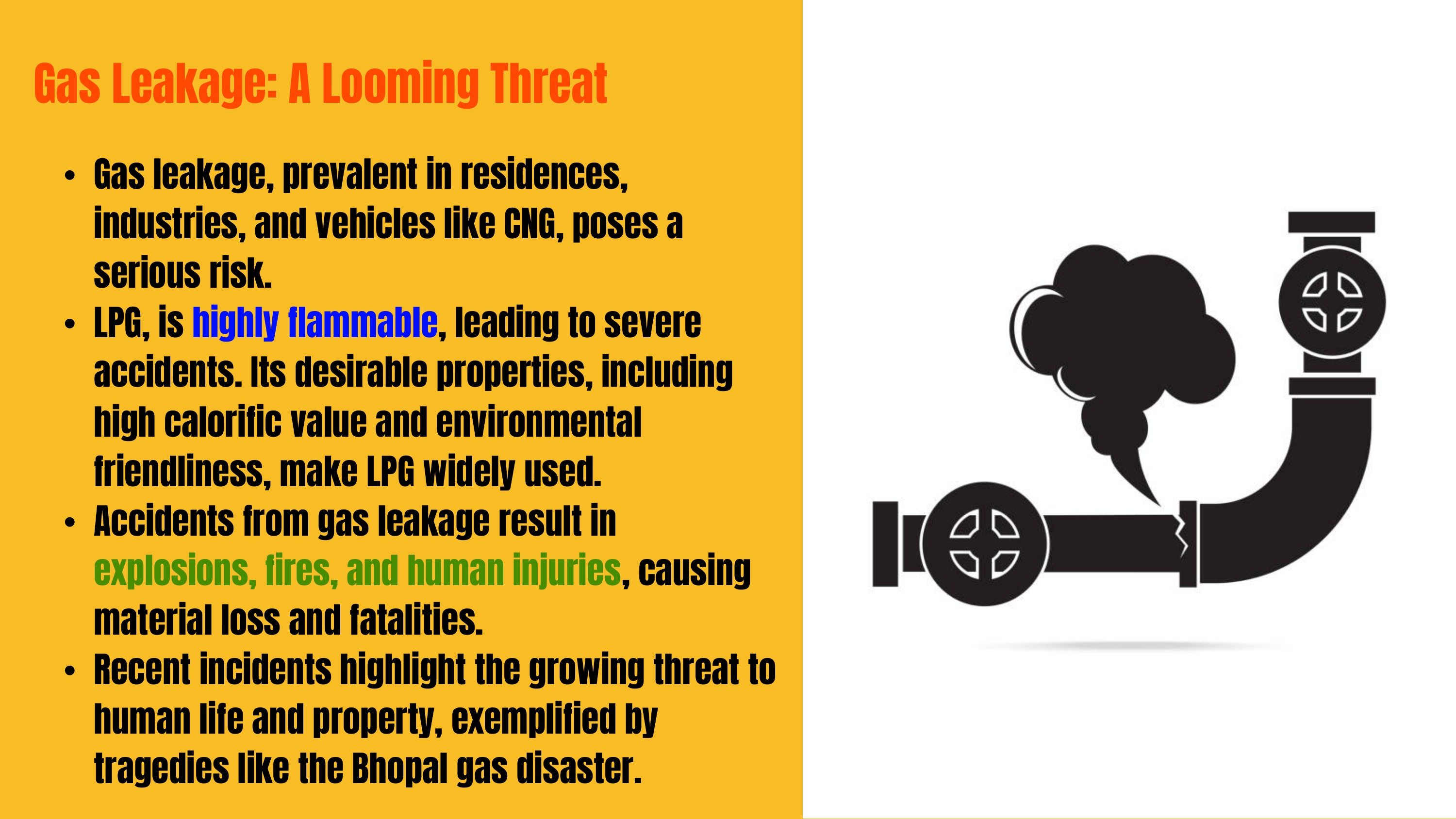

Gas Leakage: A Looming Threat

Gas leakage, prevalent in residences, industries, and vehicles like CNG, poses a serious risk.
LPG, is highly flammable, leading to severe accidents. Its desirable properties, including high calorific value and environmental friendliness, make LPG widely used.
Accidents from gas leakage result in explosions, fires, and human injuries, causing material loss and fatalities.
Recent incidents highlight the growing threat to human life and property, exemplified by tragedies like the Bhopal gas disaster.